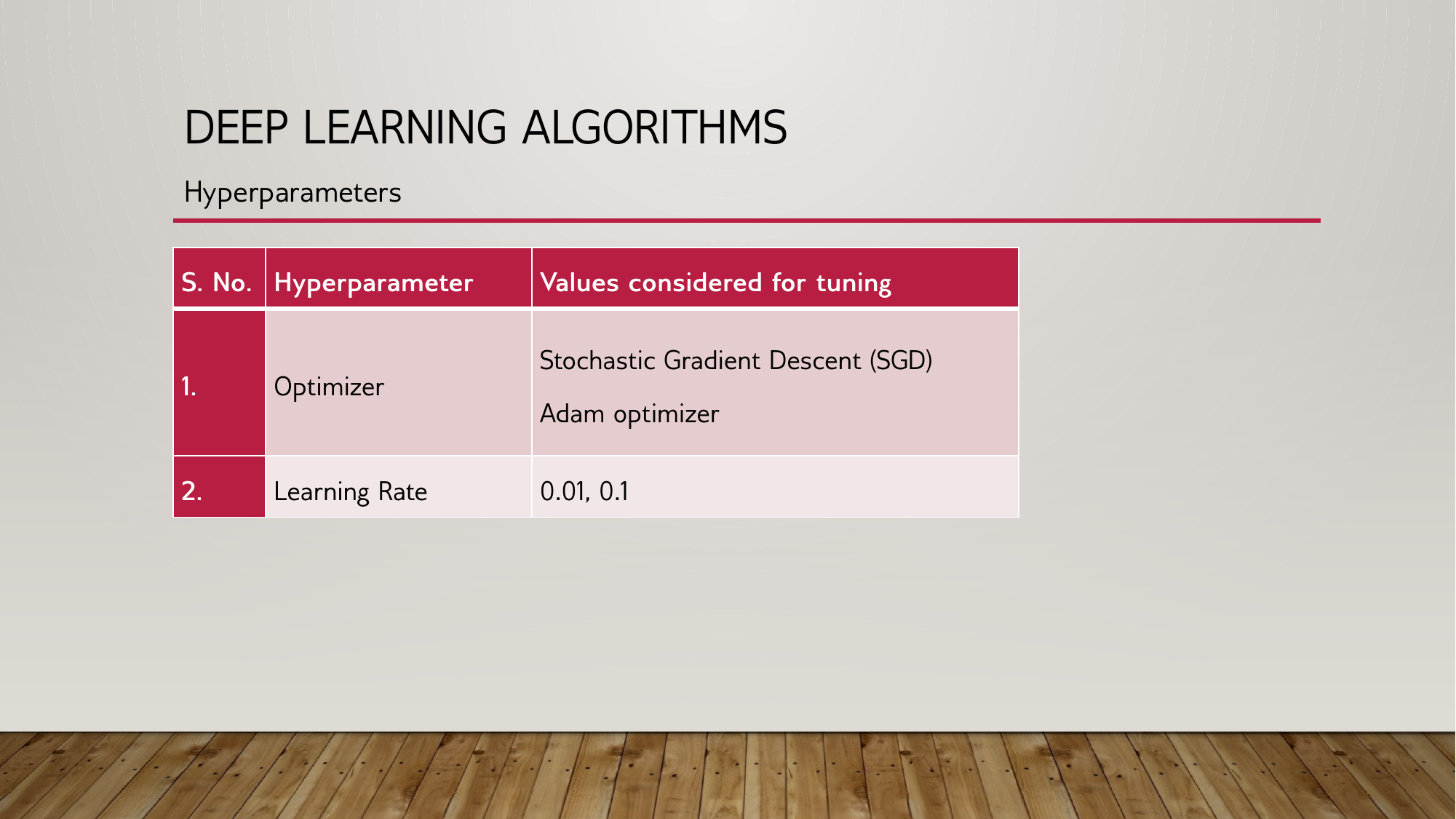

# DEEP learning Algorithms
Hyperparameters
| S. No. | Hyperparameter | Values considered for tuning |
| --- | --- | --- |
| 1. | Optimizer | Stochastic Gradient Descent (SGD) Adam optimizer |
| 2. | Learning Rate | 0.01, 0.1 |